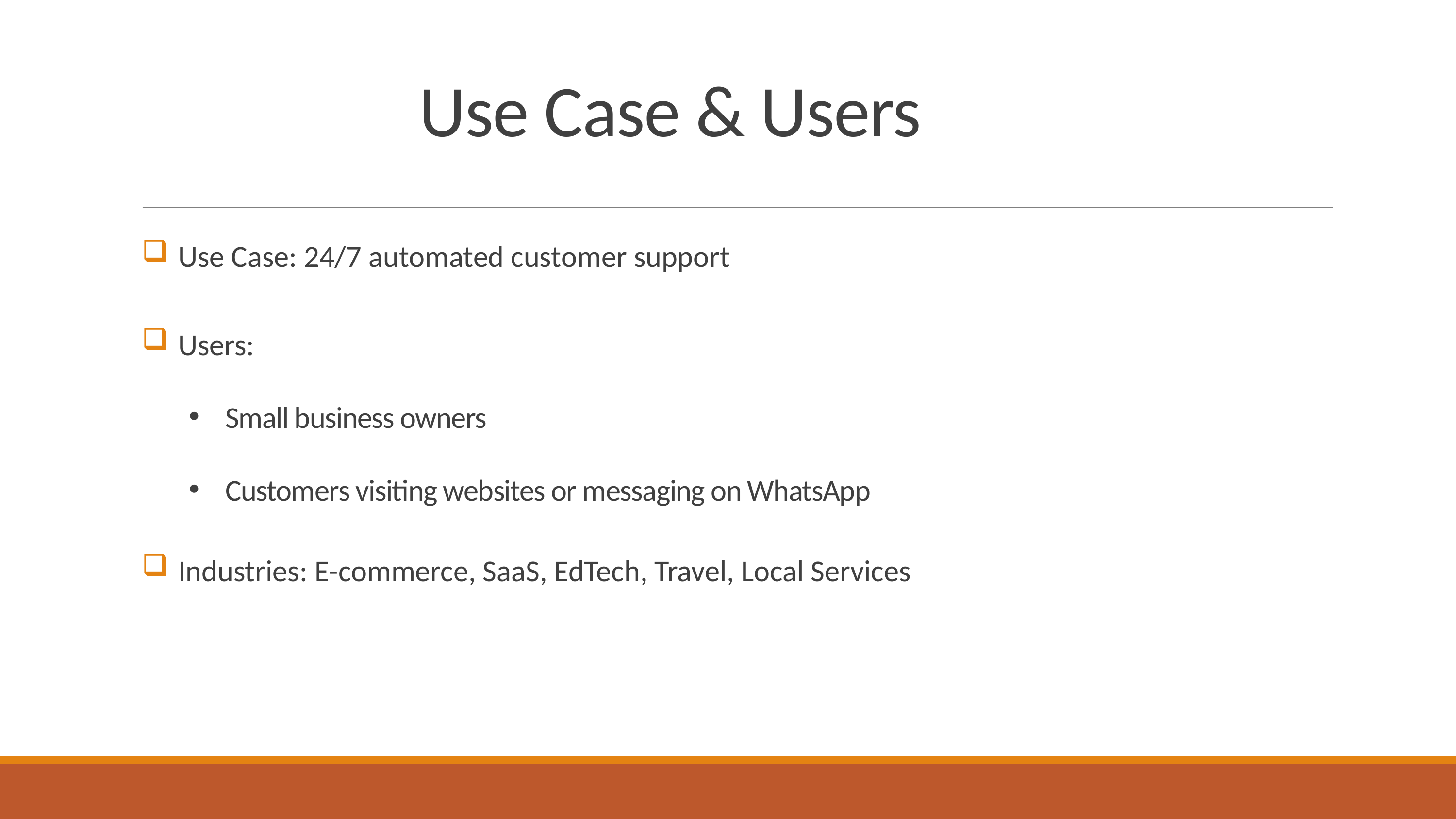

# Use Case & Users
Use Case: 24/7 automated customer support

Users:

Small business owners

Customers visiting websites or messaging on WhatsApp

Industries: E-commerce, SaaS, EdTech, Travel, Local Services